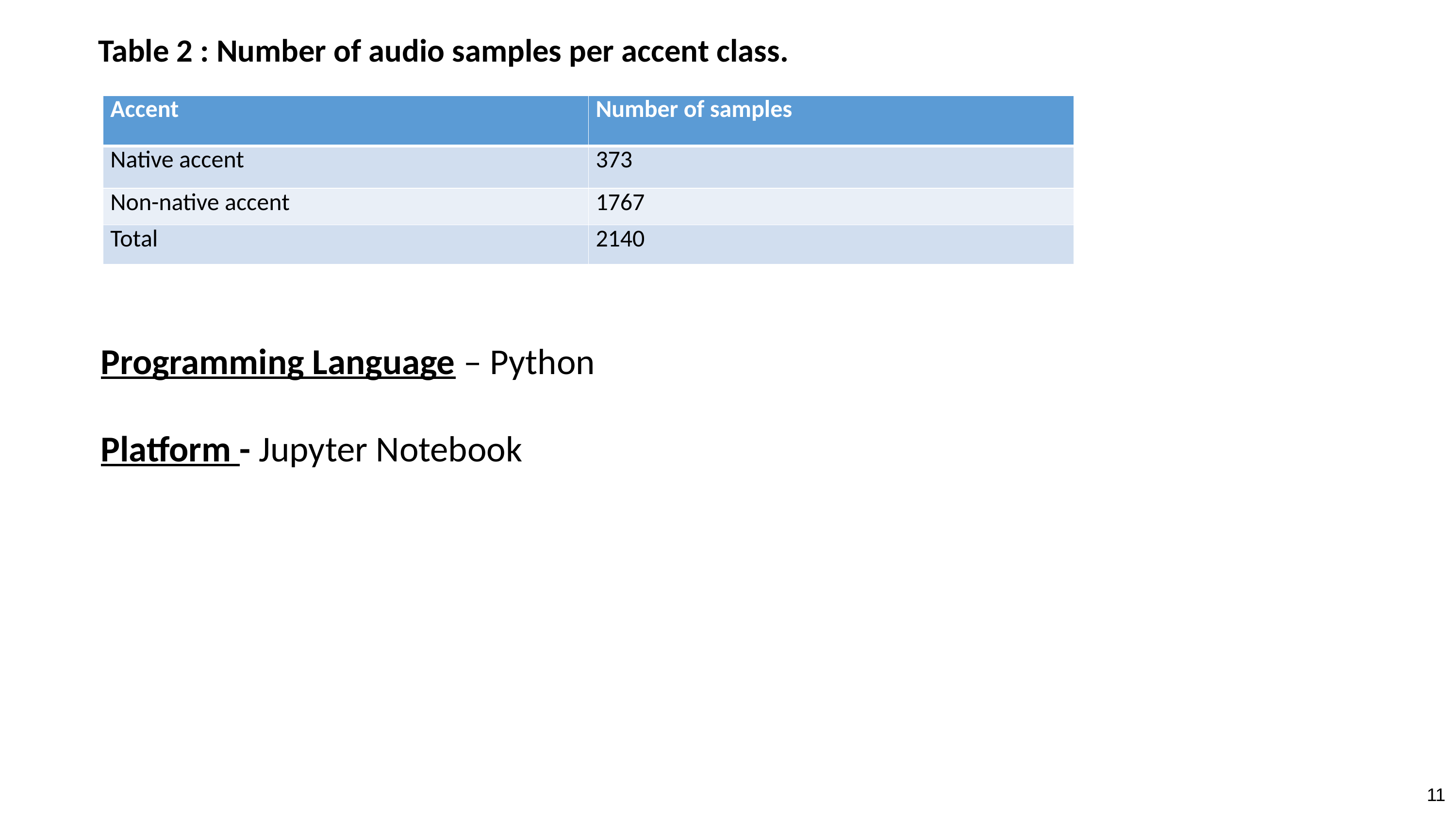

Table 2 : Number of audio samples per accent class.

| Accent | Number of samples |
| --- | --- |
| Native accent | 373 |
| Non-native accent | 1767 |
| Total | 2140 |
Programming Language – Python

Platform - Jupyter Notebook
11